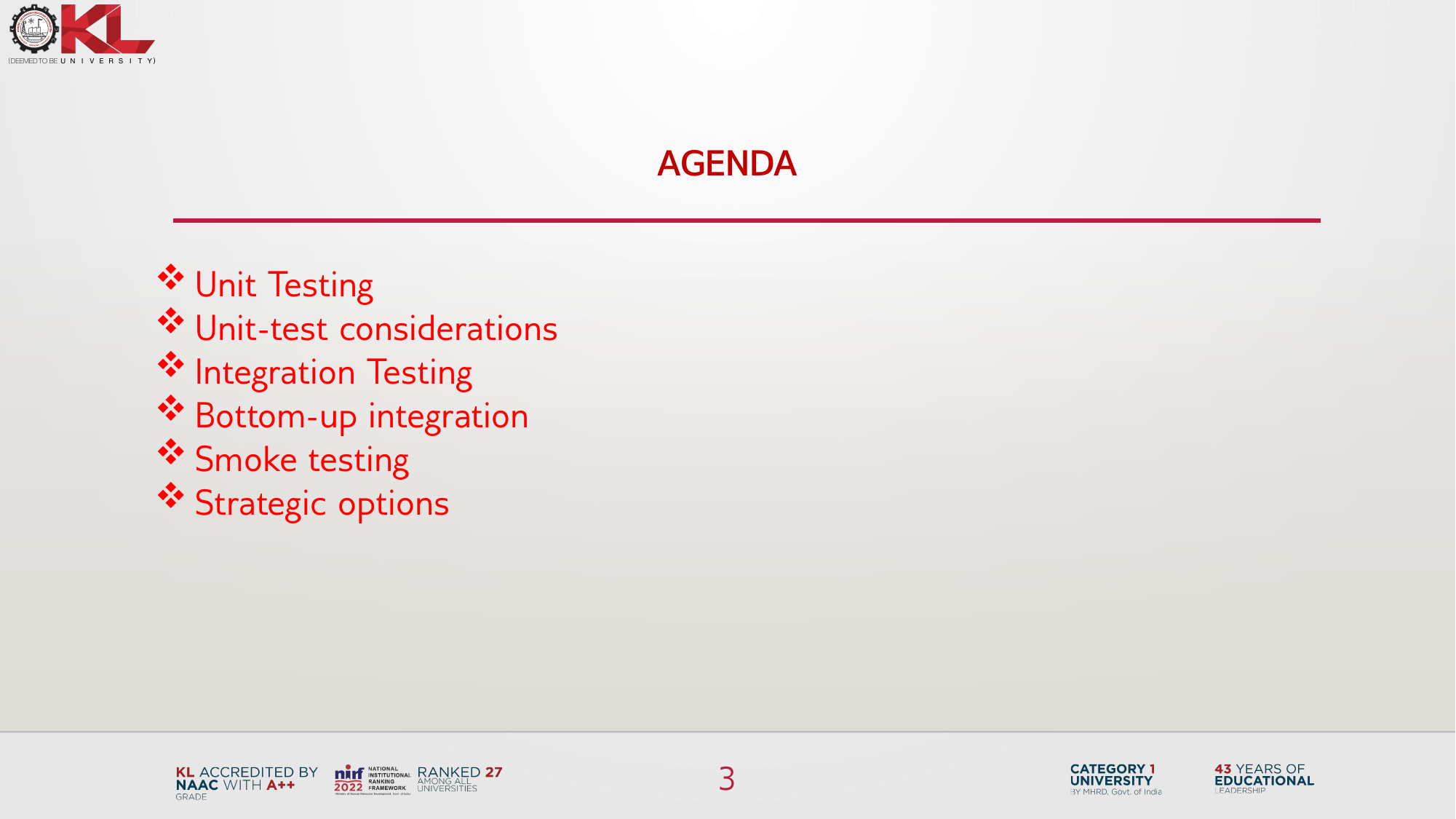

AGENDA
Unit Testing
Unit-test considerations
Integration Testing
Bottom-up integration
Smoke testing
Strategic options

3